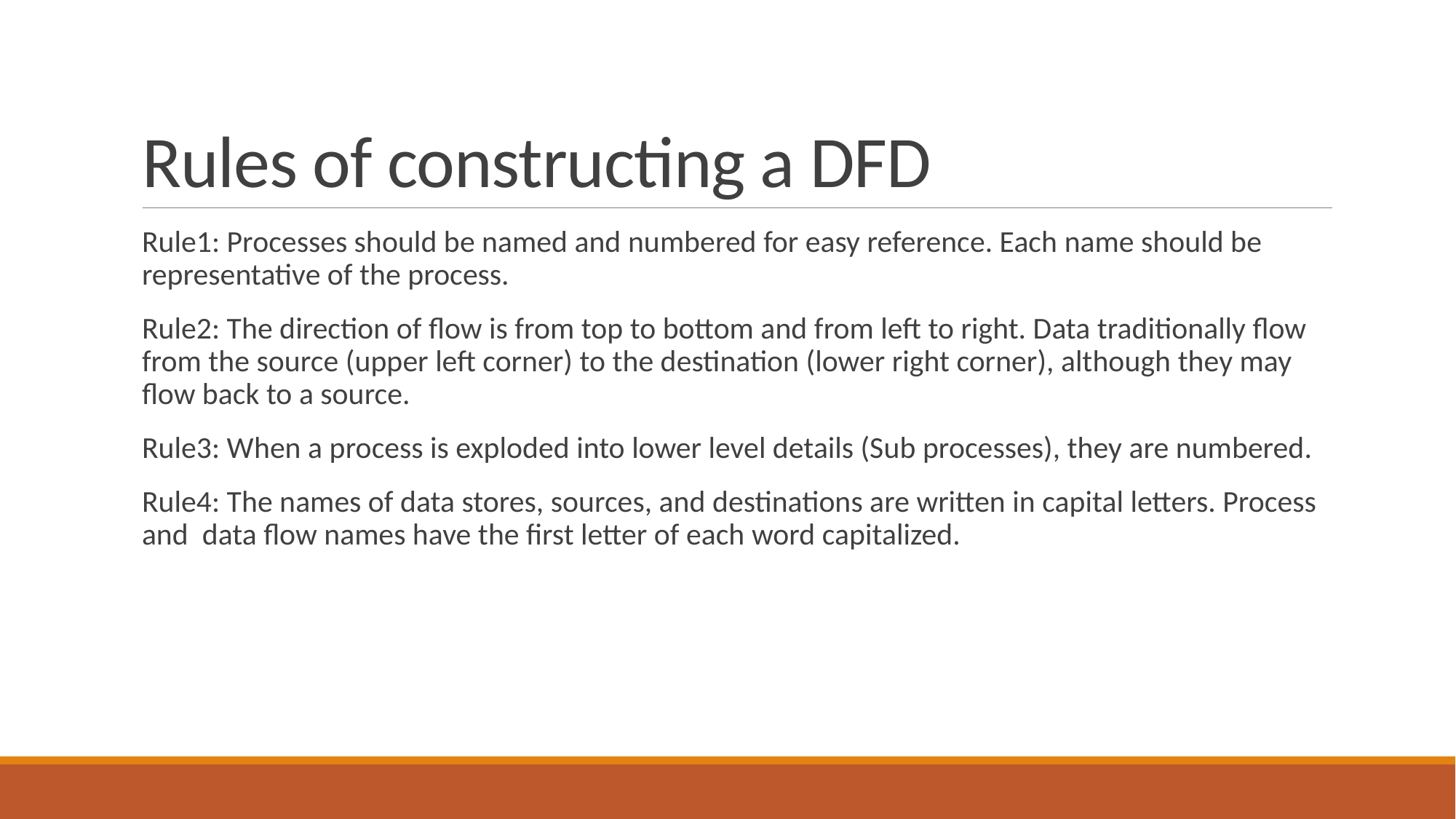

# Rules of constructing a DFD
Rule1: Processes should be named and numbered for easy reference. Each name should be representative of the process.
Rule2: The direction of flow is from top to bottom and from left to right. Data traditionally flow from the source (upper left corner) to the destination (lower right corner), although they may flow back to a source.
Rule3: When a process is exploded into lower level details (Sub processes), they are numbered.
Rule4: The names of data stores, sources, and destinations are written in capital letters. Process and  data flow names have the first letter of each word capitalized.